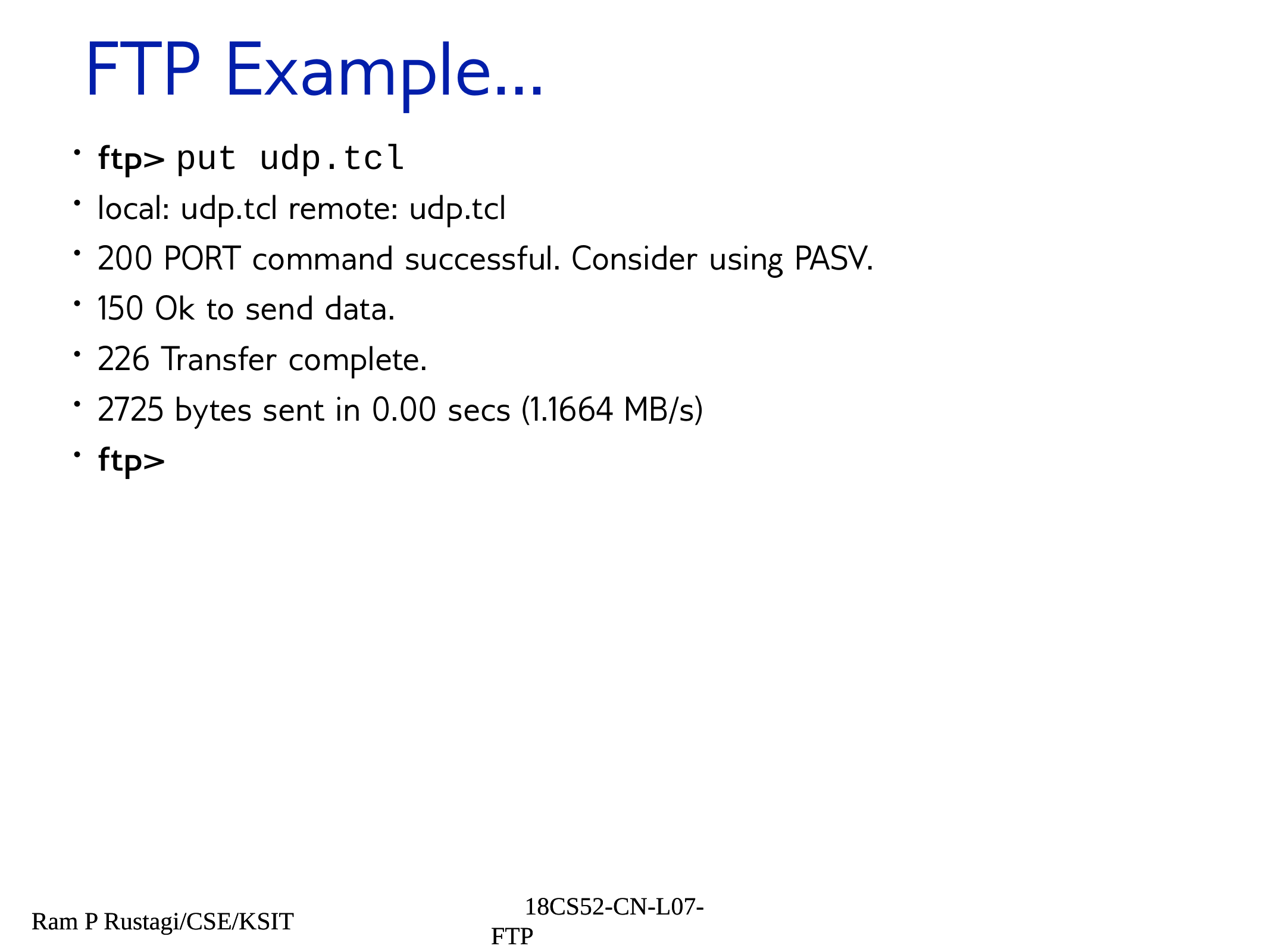

# FTP Example...
ftp> put udp.tcl
local: udp.tcl remote: udp.tcl
200 PORT command successful. Consider using PASV.
150 Ok to send data.
226 Transfer complete.
2725 bytes sent in 0.00 secs (1.1664 MB/s)
ftp>
10
Ram P Rustagi/CSE/KSIT
18CS52-CN-L07-FTP